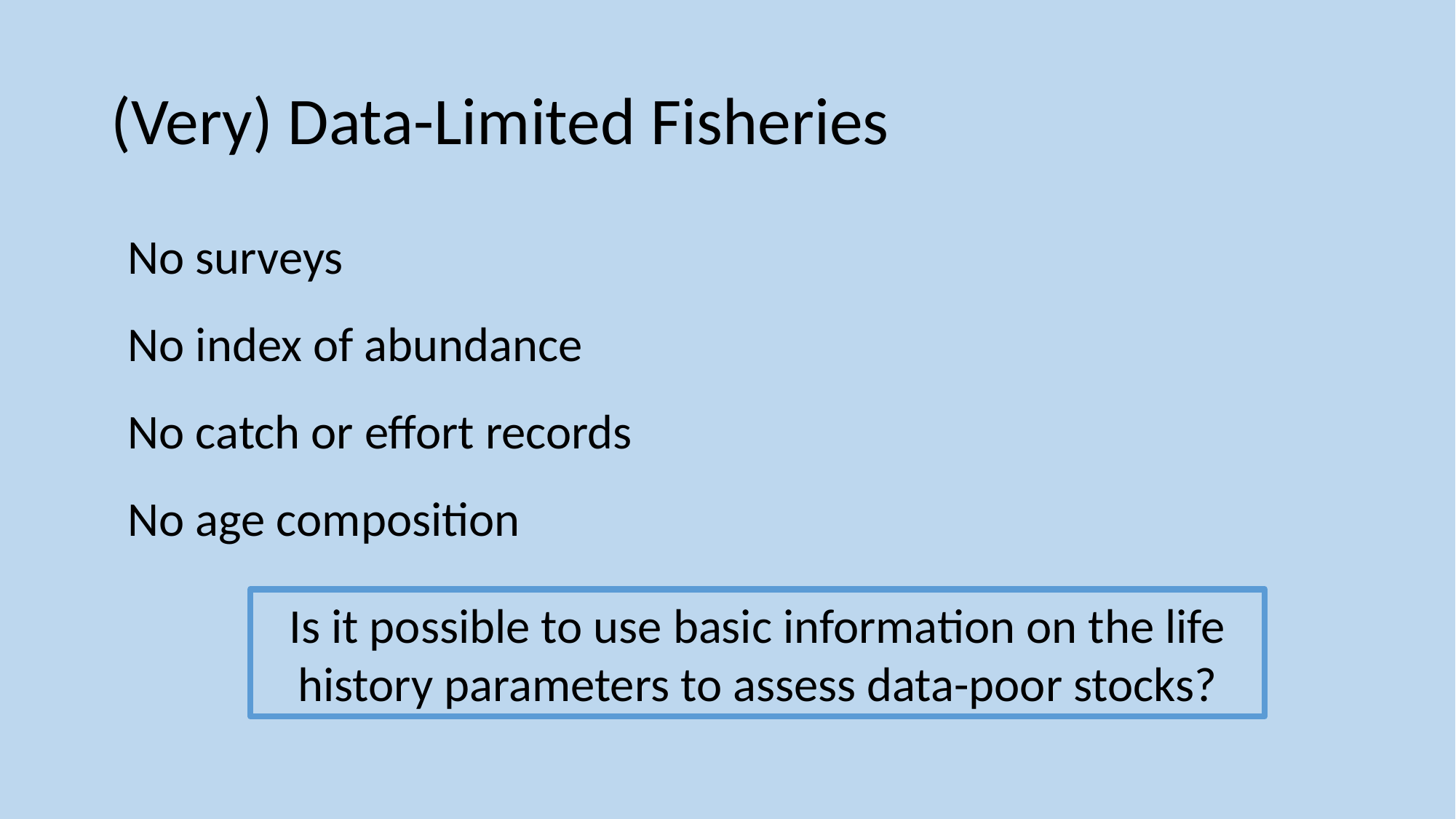

# (Very) Data-Limited Fisheries
No surveys
No index of abundance
No catch or effort records
No age composition
Is it possible to use basic information on the life history parameters to assess data-poor stocks?